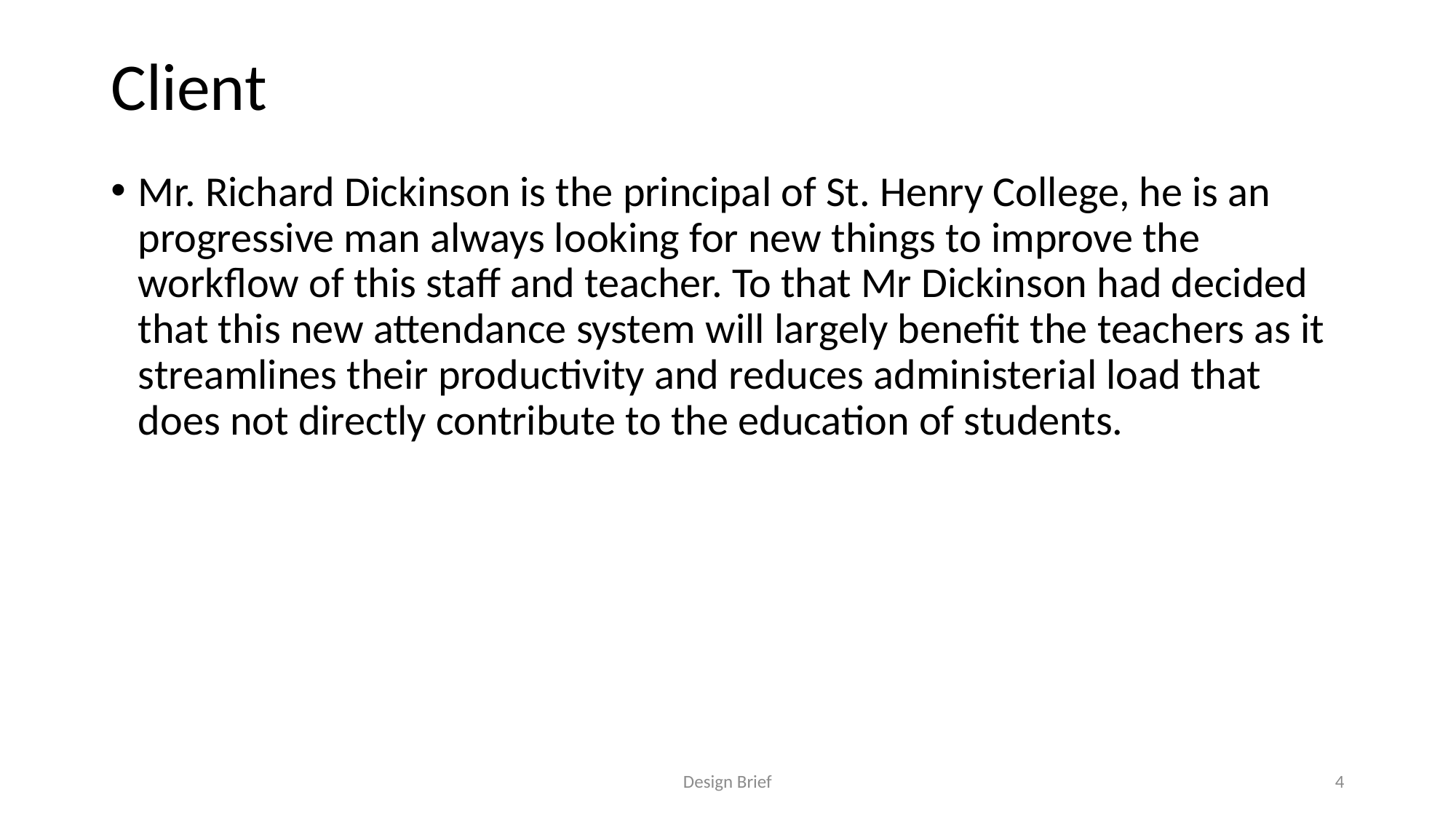

# Client
Mr. Richard Dickinson is the principal of St. Henry College, he is an progressive man always looking for new things to improve the workflow of this staff and teacher. To that Mr Dickinson had decided that this new attendance system will largely benefit the teachers as it streamlines their productivity and reduces administerial load that does not directly contribute to the education of students.
Design Brief
4